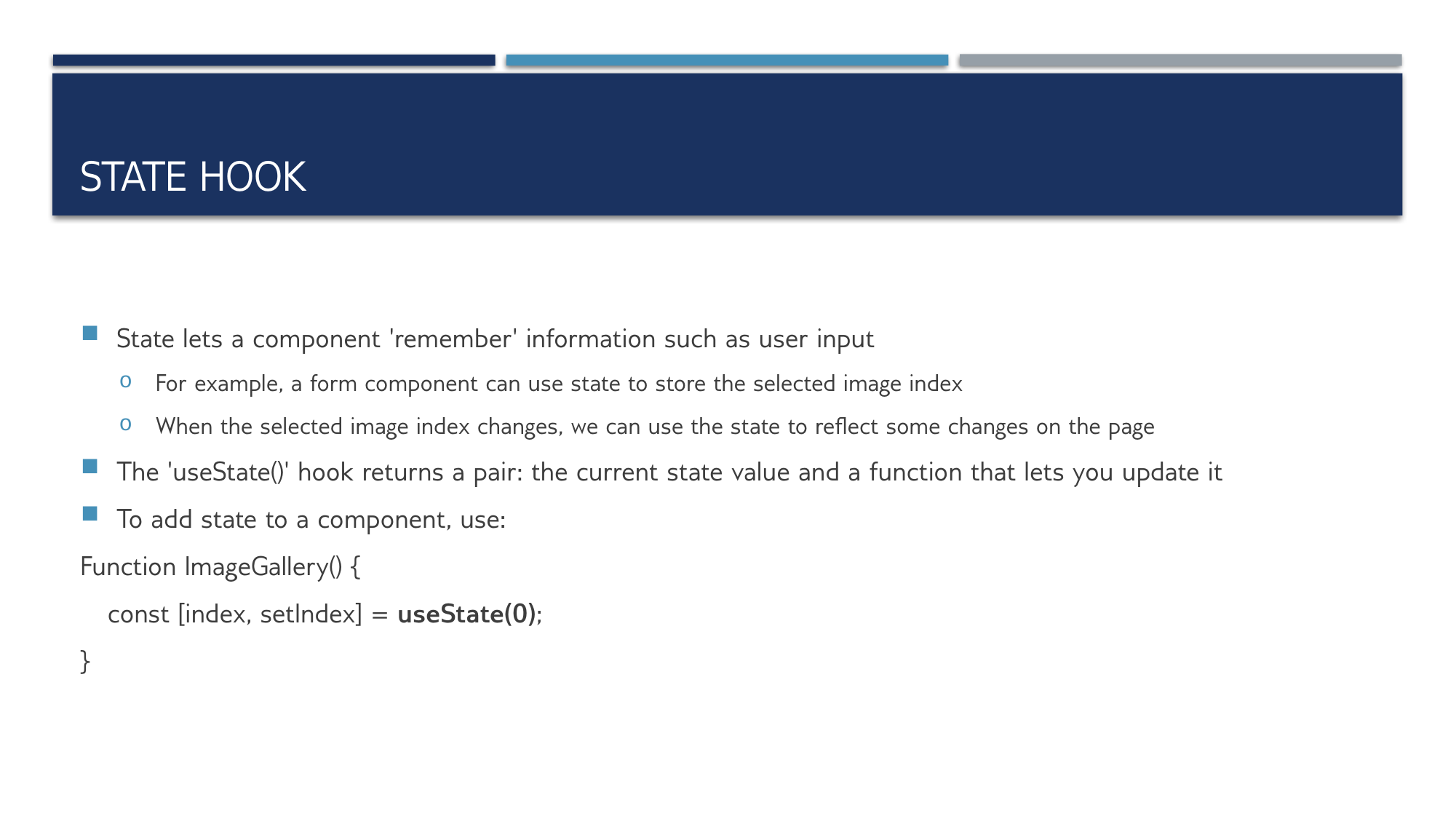

# State Hook
State lets a component 'remember' information such as user input
For example, a form component can use state to store the selected image index
When the selected image index changes, we can use the state to reflect some changes on the page
The 'useState()' hook returns a pair: the current state value and a function that lets you update it
To add state to a component, use:
Function ImageGallery() {
 const [index, setIndex] = useState(0);
}